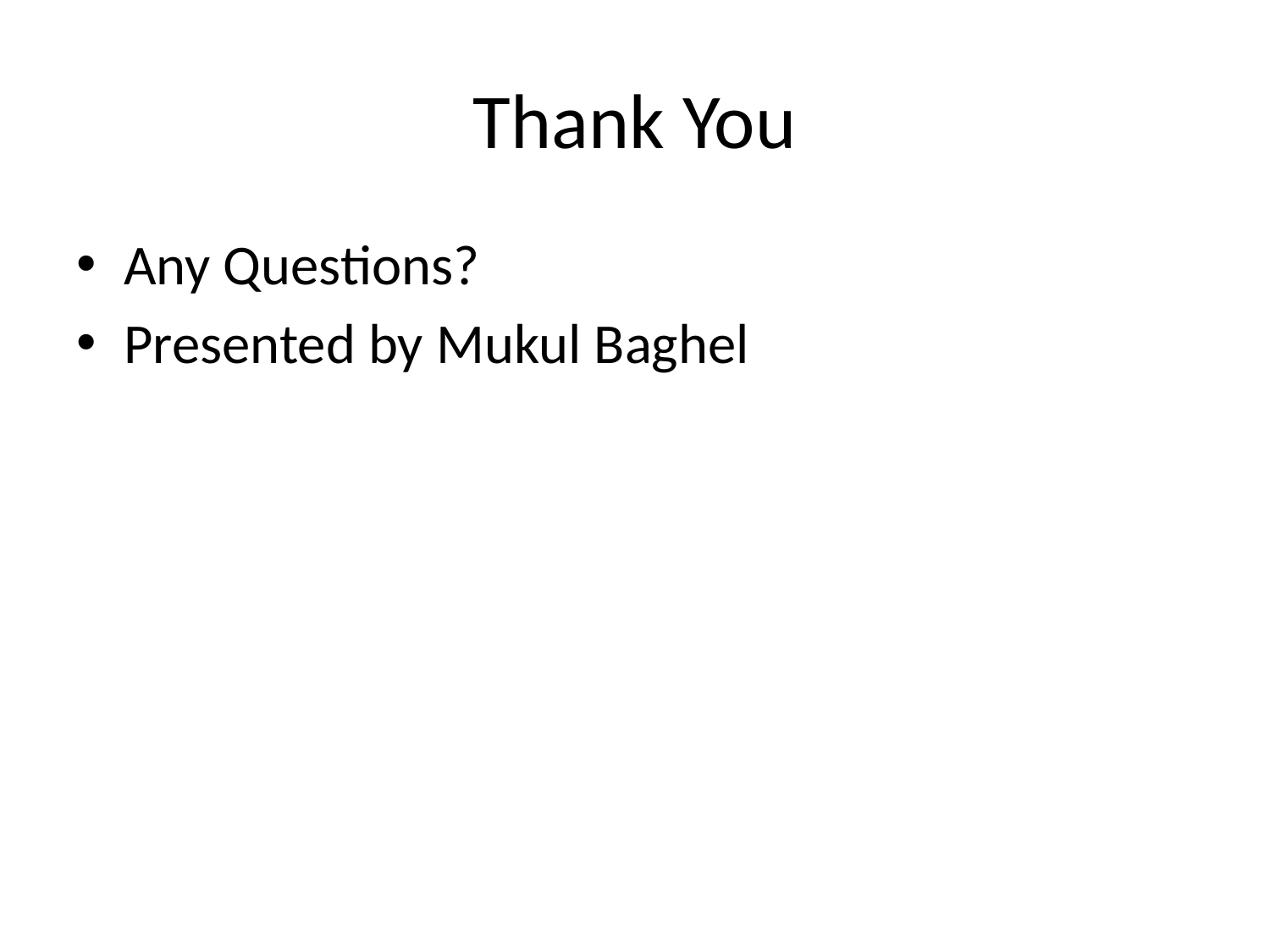

# Thank You
Any Questions?
Presented by Mukul Baghel